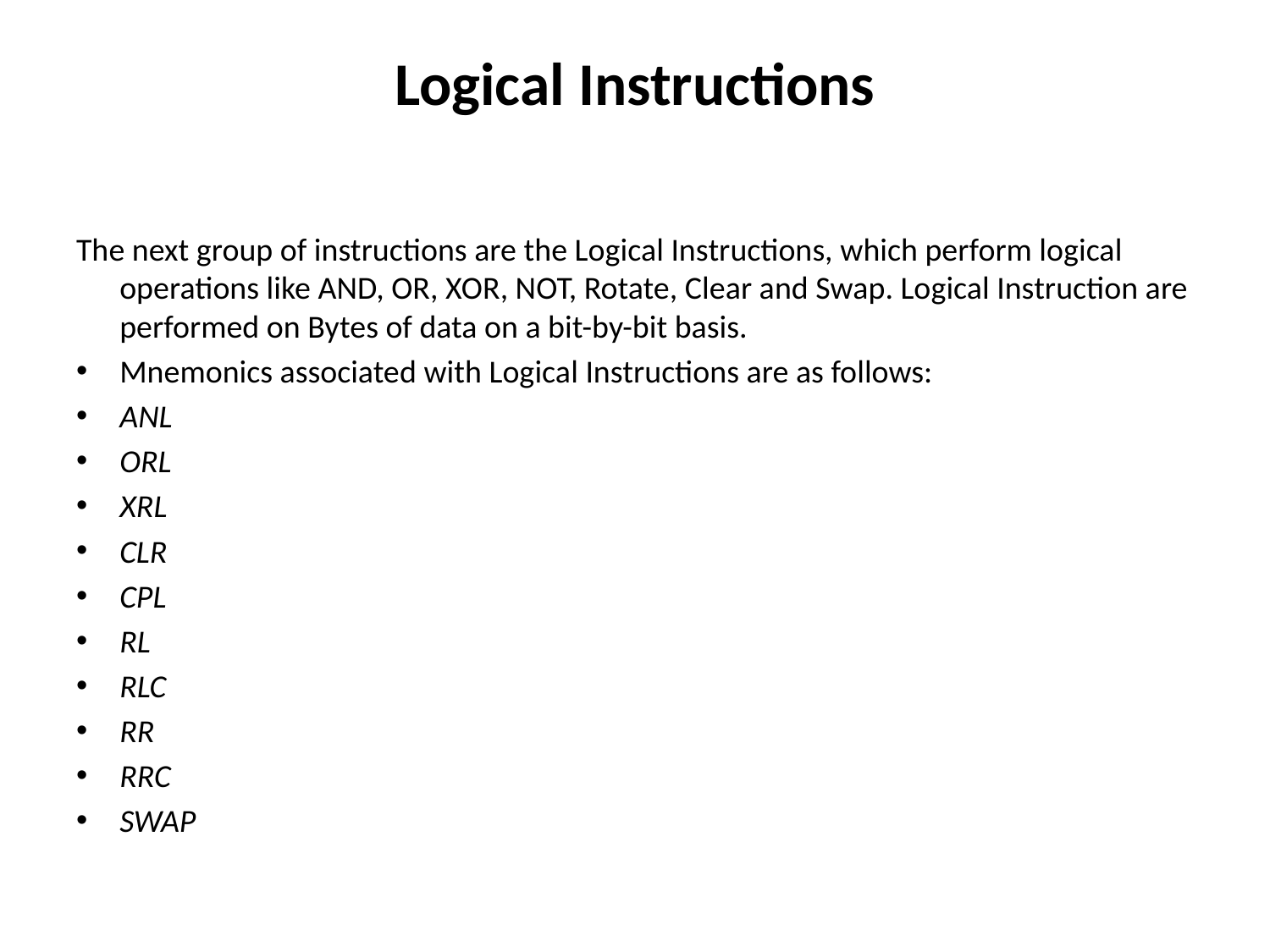

# Logical Instructions
The next group of instructions are the Logical Instructions, which perform logical operations like AND, OR, XOR, NOT, Rotate, Clear and Swap. Logical Instruction are performed on Bytes of data on a bit-by-bit basis.
Mnemonics associated with Logical Instructions are as follows:
ANL
ORL
XRL
CLR
CPL
RL
RLC
RR
RRC
SWAP